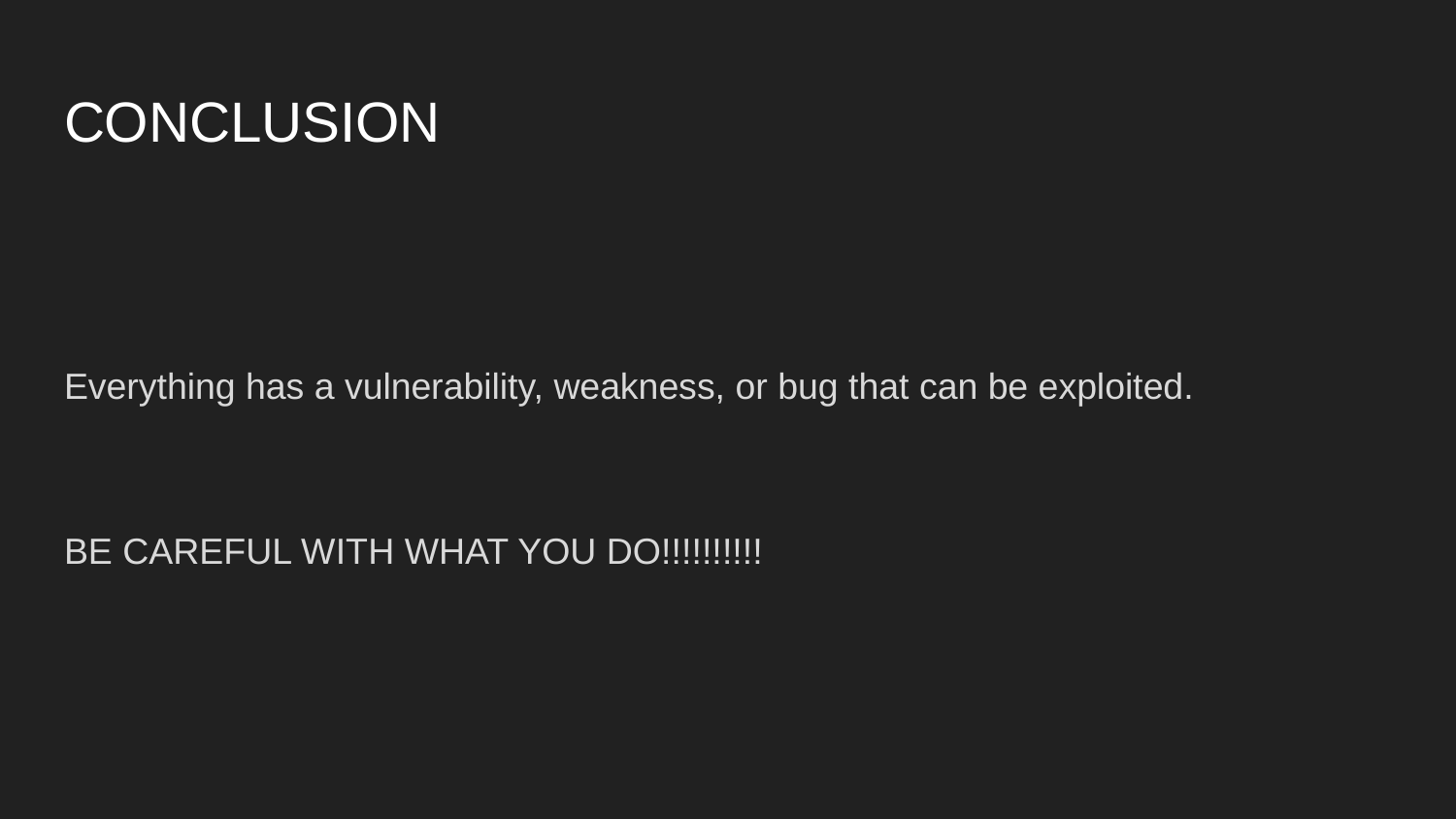

# CONCLUSION

Everything has a vulnerability, weakness, or bug that can be exploited.

BE CAREFUL WITH WHAT YOU DO!!!!!!!!!!